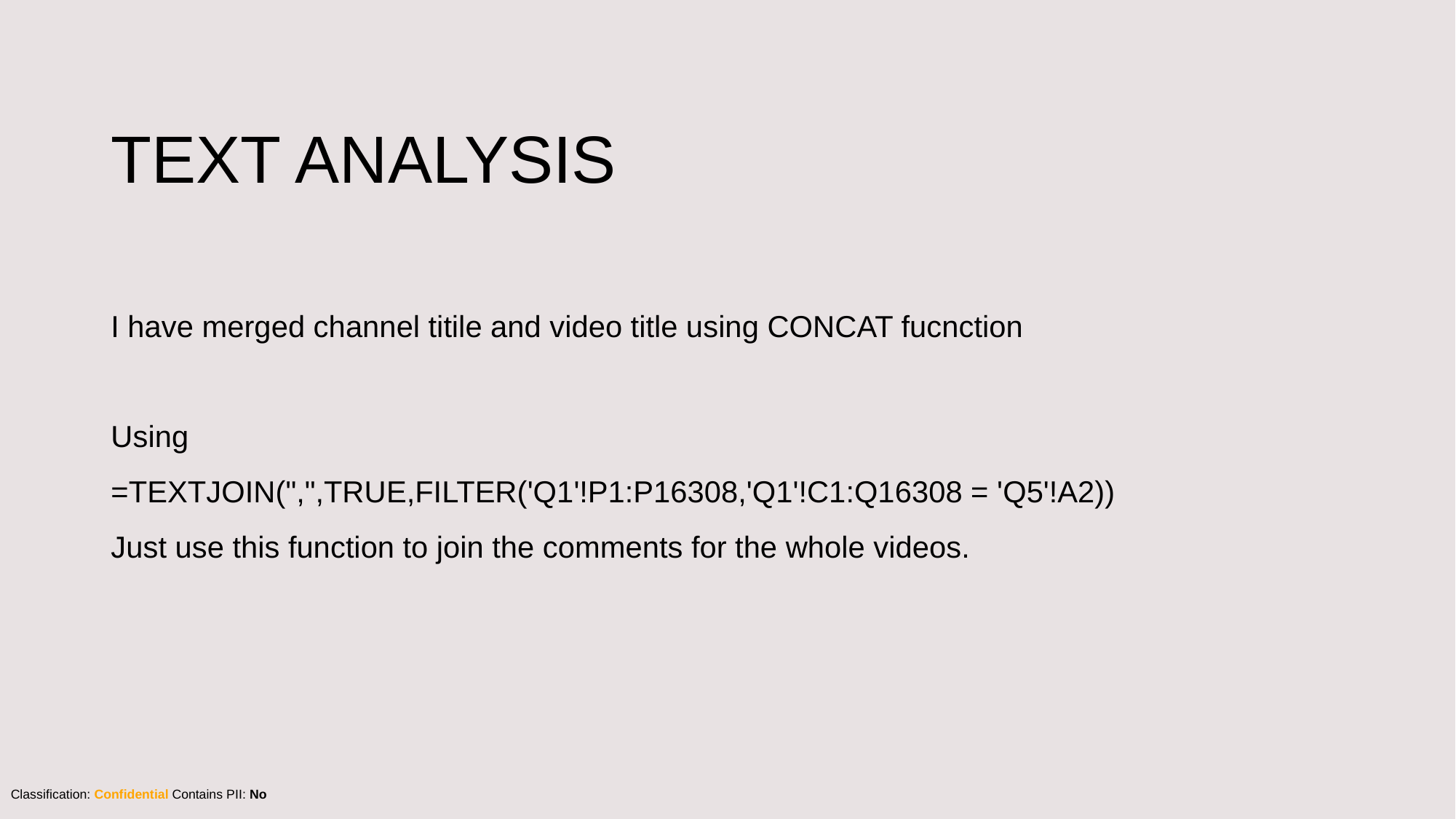

# TEXT ANALYSIS

I have merged channel titile and video title using CONCAT fucnction

Using
=TEXTJOIN(",",TRUE,FILTER('Q1'!P1:P16308,'Q1'!C1:Q16308 = 'Q5'!A2))
Just use this function to join the comments for the whole videos.